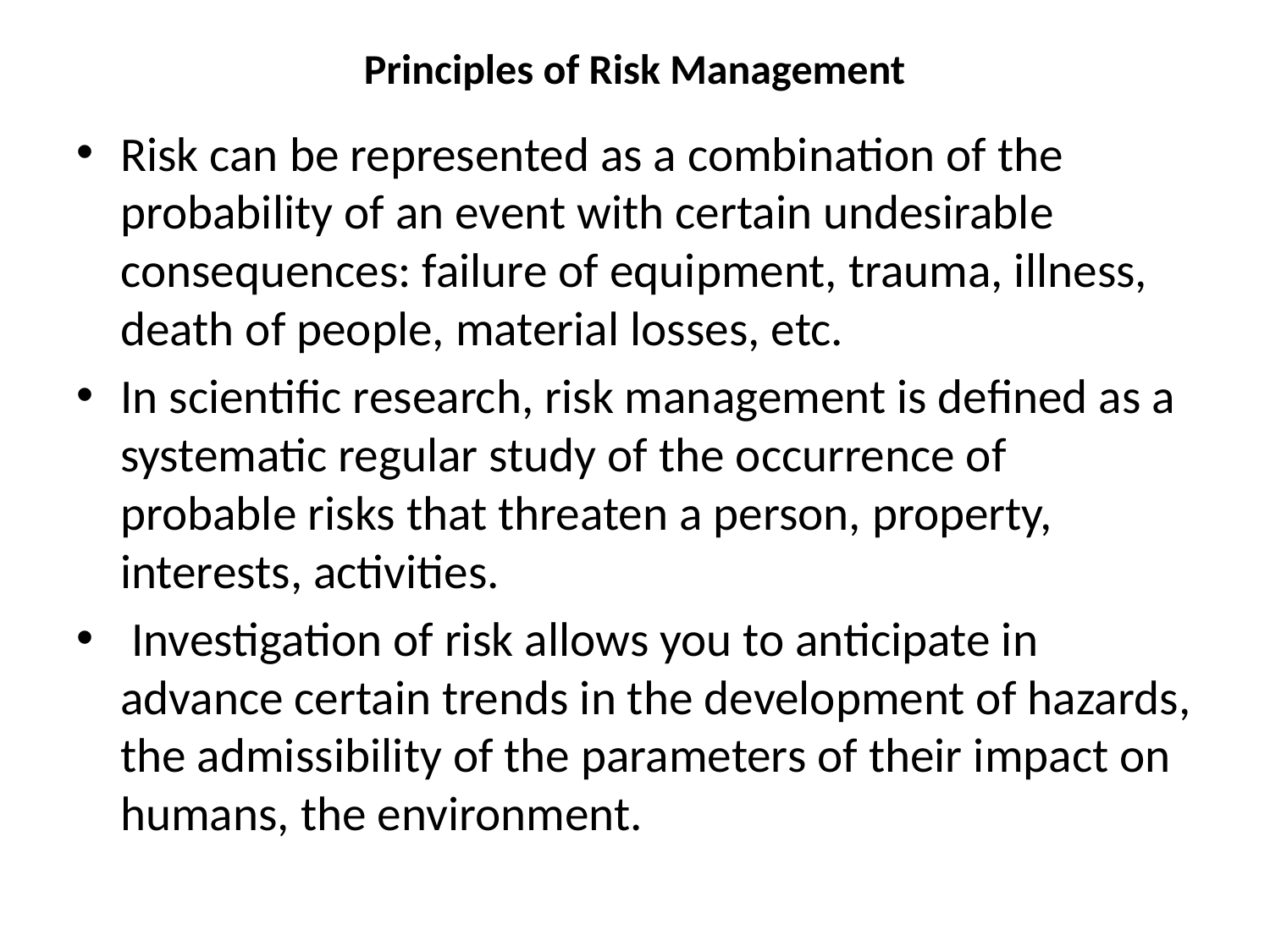

# Principles of Risk Management
Risk can be represented as a combination of the probability of an event with certain undesirable consequences: failure of equipment, trauma, illness, death of people, material losses, etc.
In scientific research, risk management is defined as a systematic regular study of the occurrence of probable risks that threaten a person, property, interests, activities.
 Investigation of risk allows you to anticipate in advance certain trends in the development of hazards, the admissibility of the parameters of their impact on humans, the environment.